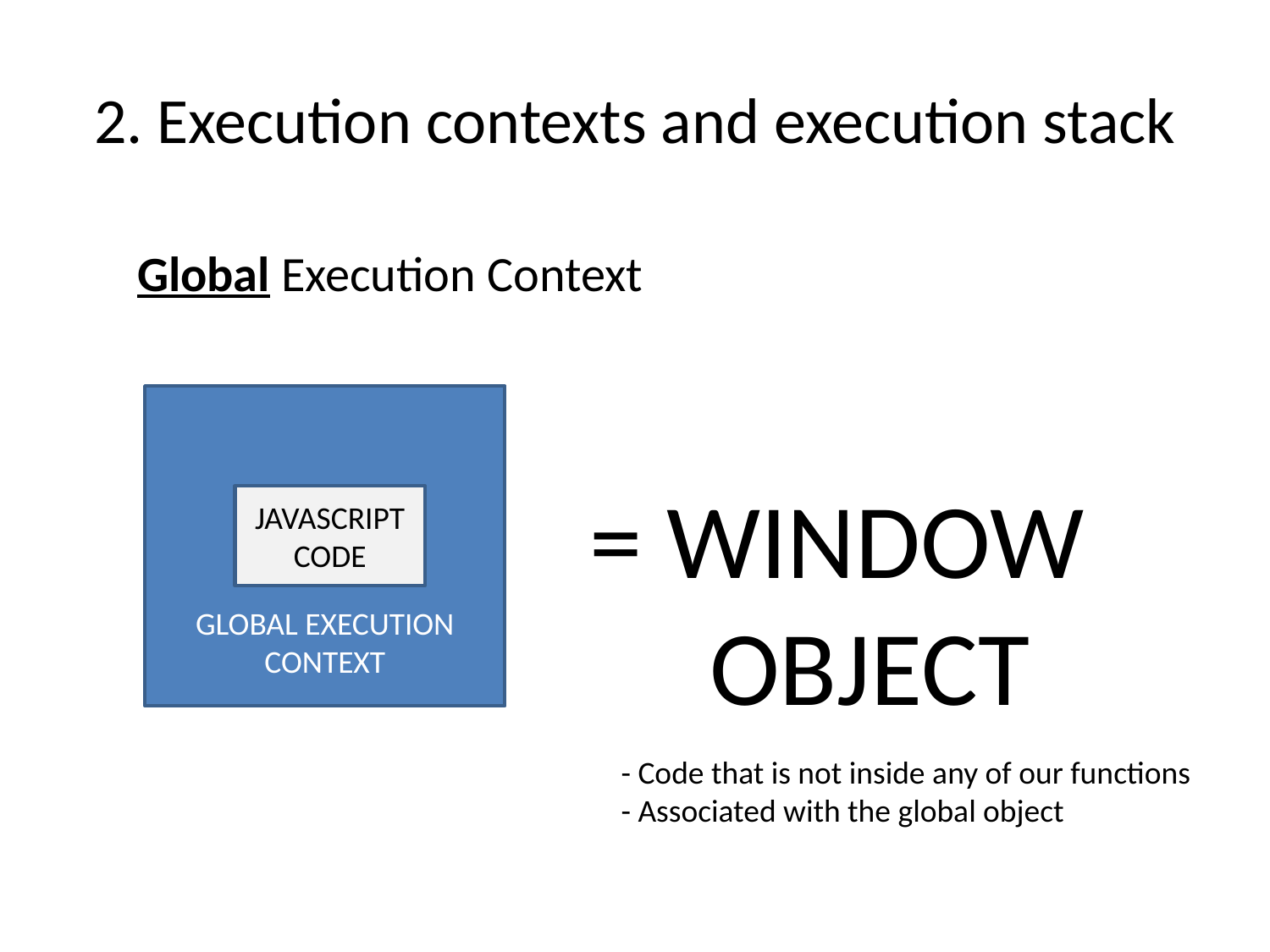

# 2. Execution contexts and execution stack
Global Execution Context

GLOBAL EXECUTION CONTEXT
= WINDOW
     OBJECT
JAVASCRIPT
CODE
- Code that is not inside any of our functions
- Associated with the global object